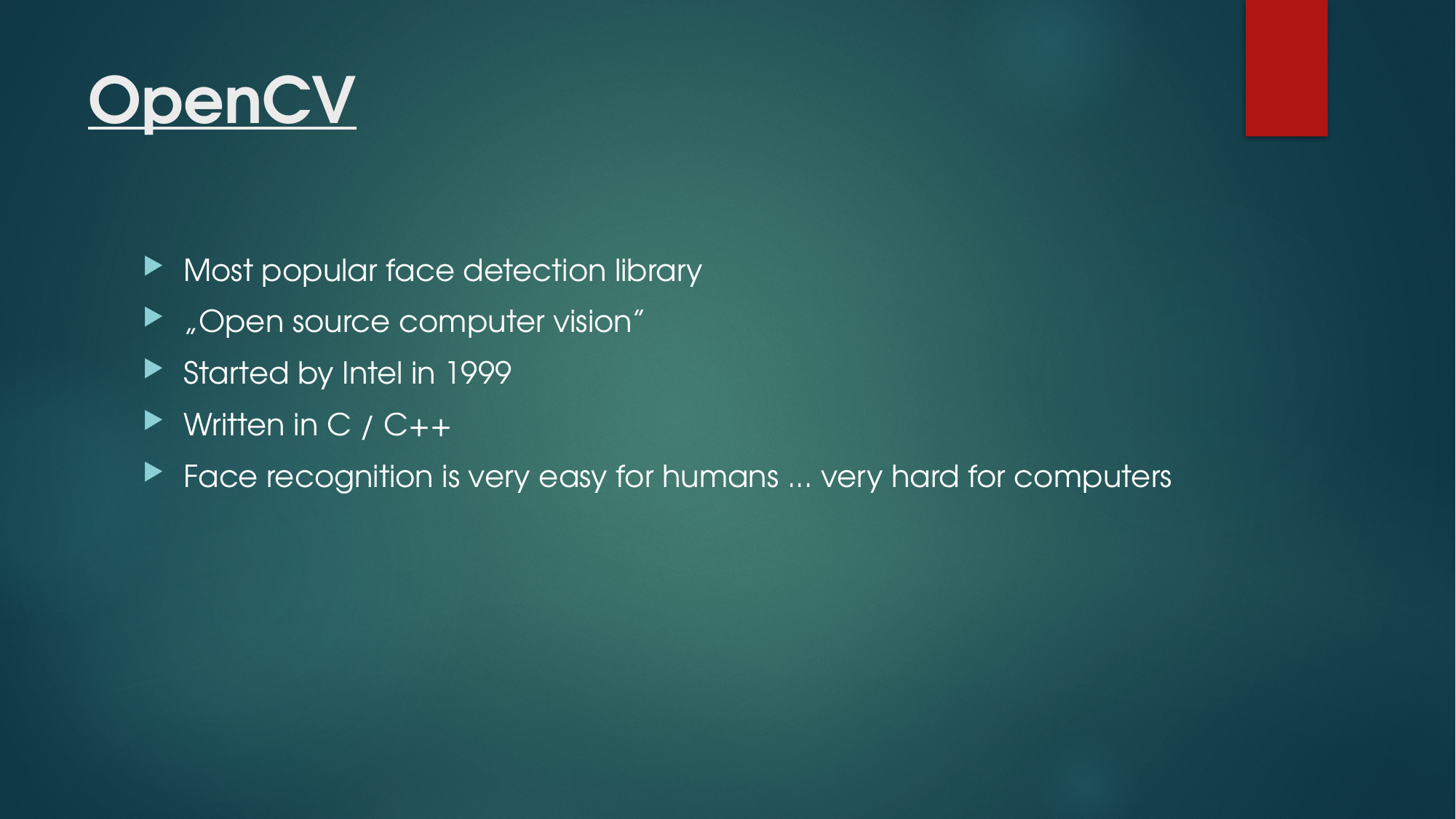

# OpenCV
Most popular face detection library
„Open source computer vision”
Started by Intel in 1999
Written in C / C++
Face recognition is very easy for humans ... very hard for computers